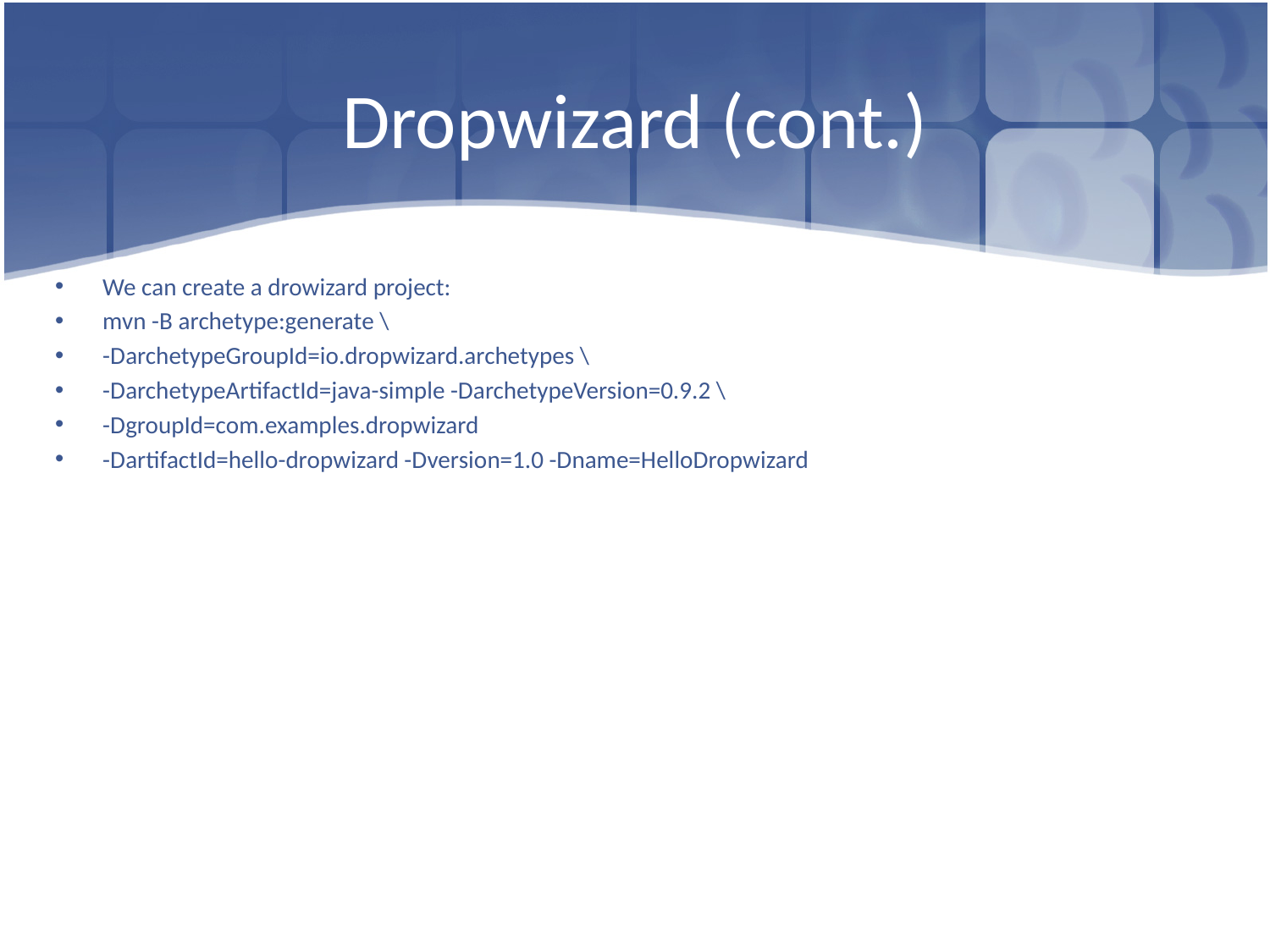

# Dropwizard (cont.)
We can create a drowizard project:
mvn -B archetype:generate \
-DarchetypeGroupId=io.dropwizard.archetypes \
-DarchetypeArtifactId=java-simple -DarchetypeVersion=0.9.2 \
-DgroupId=com.examples.dropwizard
-DartifactId=hello-dropwizard -Dversion=1.0 -Dname=HelloDropwizard